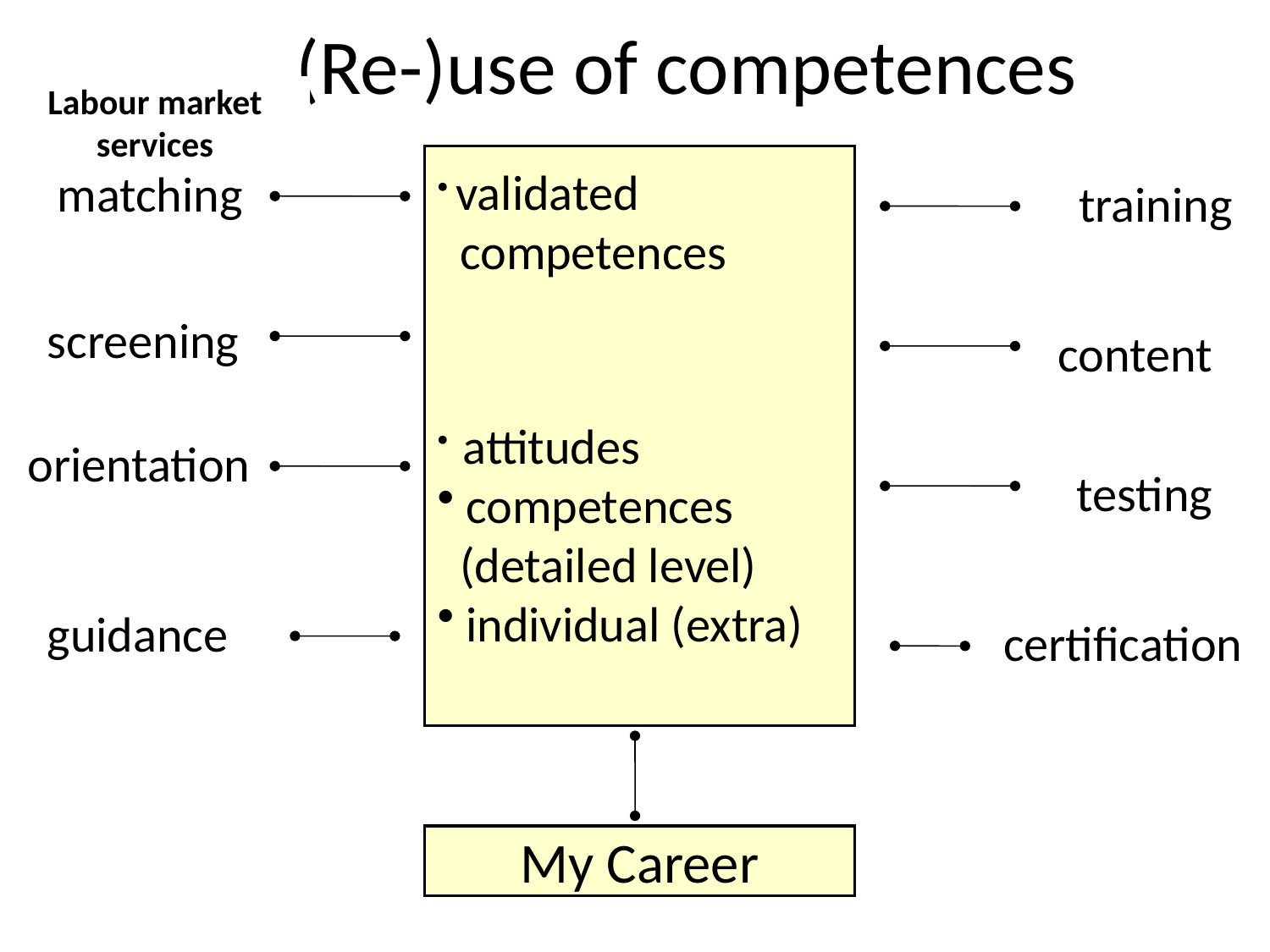

(Re-)use of competences
Labour market
services
 validated
  competences

  attitudes
 competences
  (detailed level)
 individual (extra)

matching
training

screening
content

orientation
testing

guidance
certification

My Career